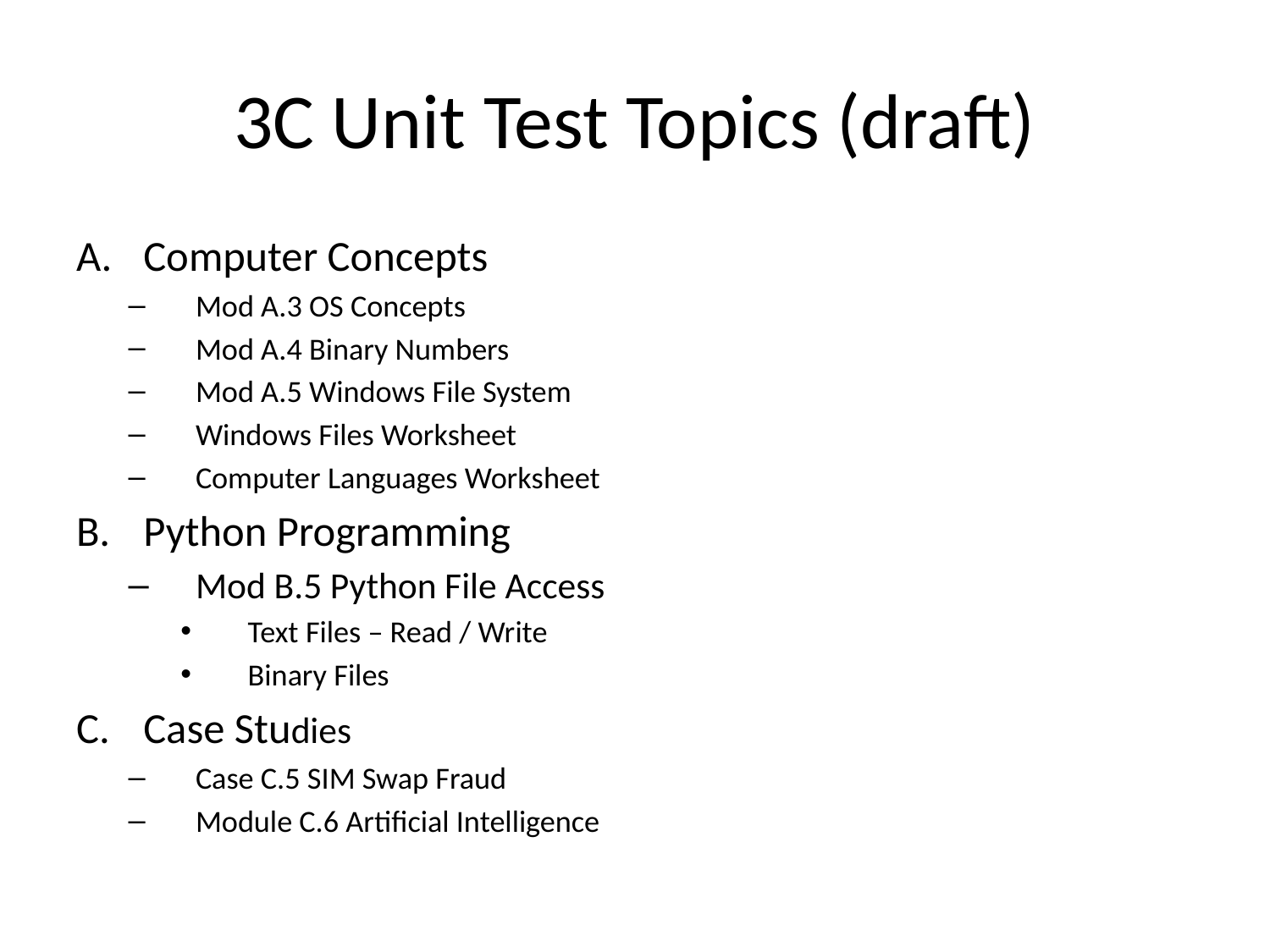

# 3C Unit Test Topics (draft)
Computer Concepts
Mod A.3 OS Concepts
Mod A.4 Binary Numbers
Mod A.5 Windows File System
Windows Files Worksheet
Computer Languages Worksheet
Python Programming
Mod B.5 Python File Access
Text Files – Read / Write
Binary Files
Case Studies
Case C.5 SIM Swap Fraud
Module C.6 Artificial Intelligence